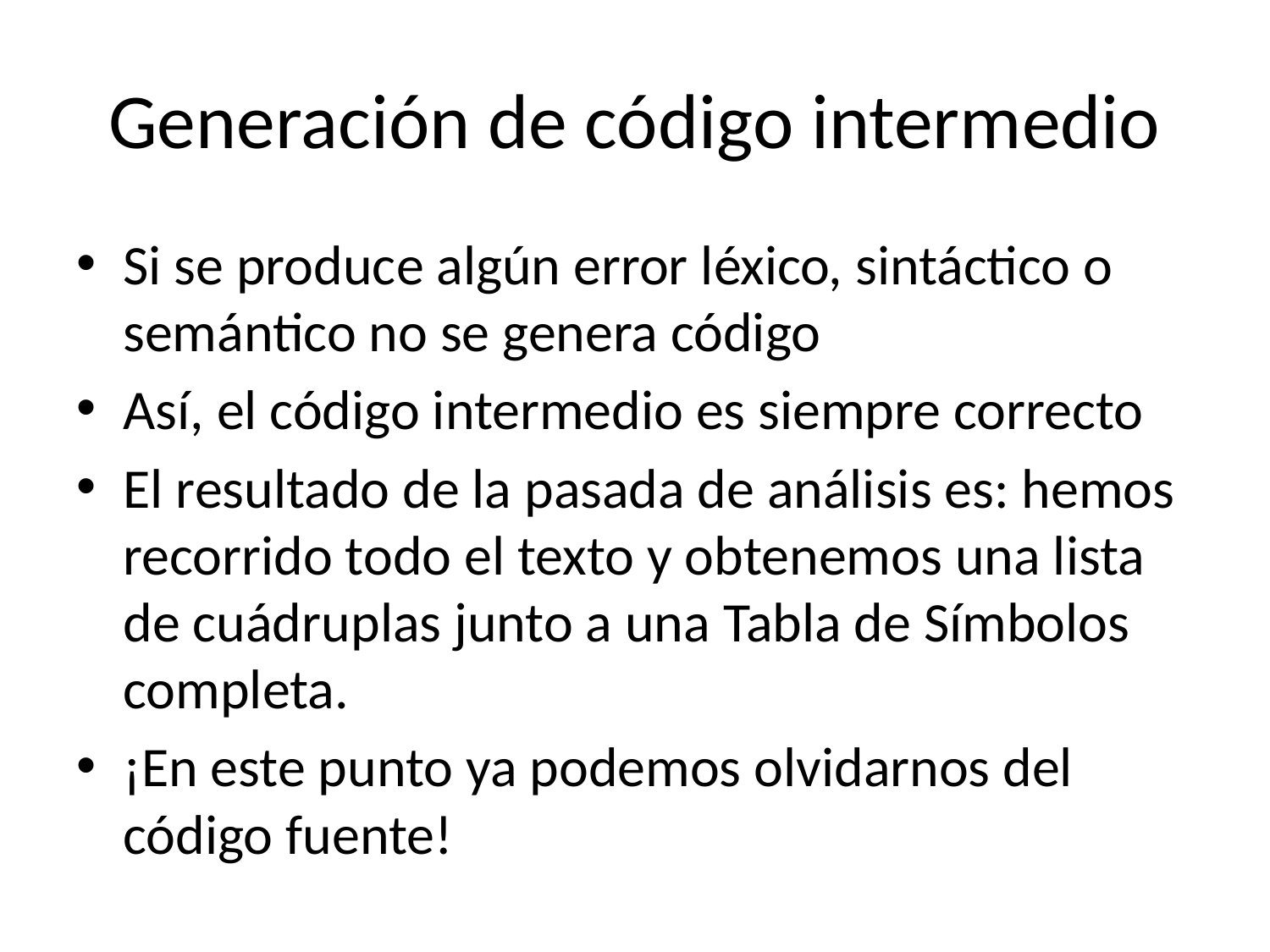

# Generación de código intermedio
Si se produce algún error léxico, sintáctico o semántico no se genera código
Así, el código intermedio es siempre correcto
El resultado de la pasada de análisis es: hemos recorrido todo el texto y obtenemos una lista de cuádruplas junto a una Tabla de Símbolos completa.
¡En este punto ya podemos olvidarnos del código fuente!